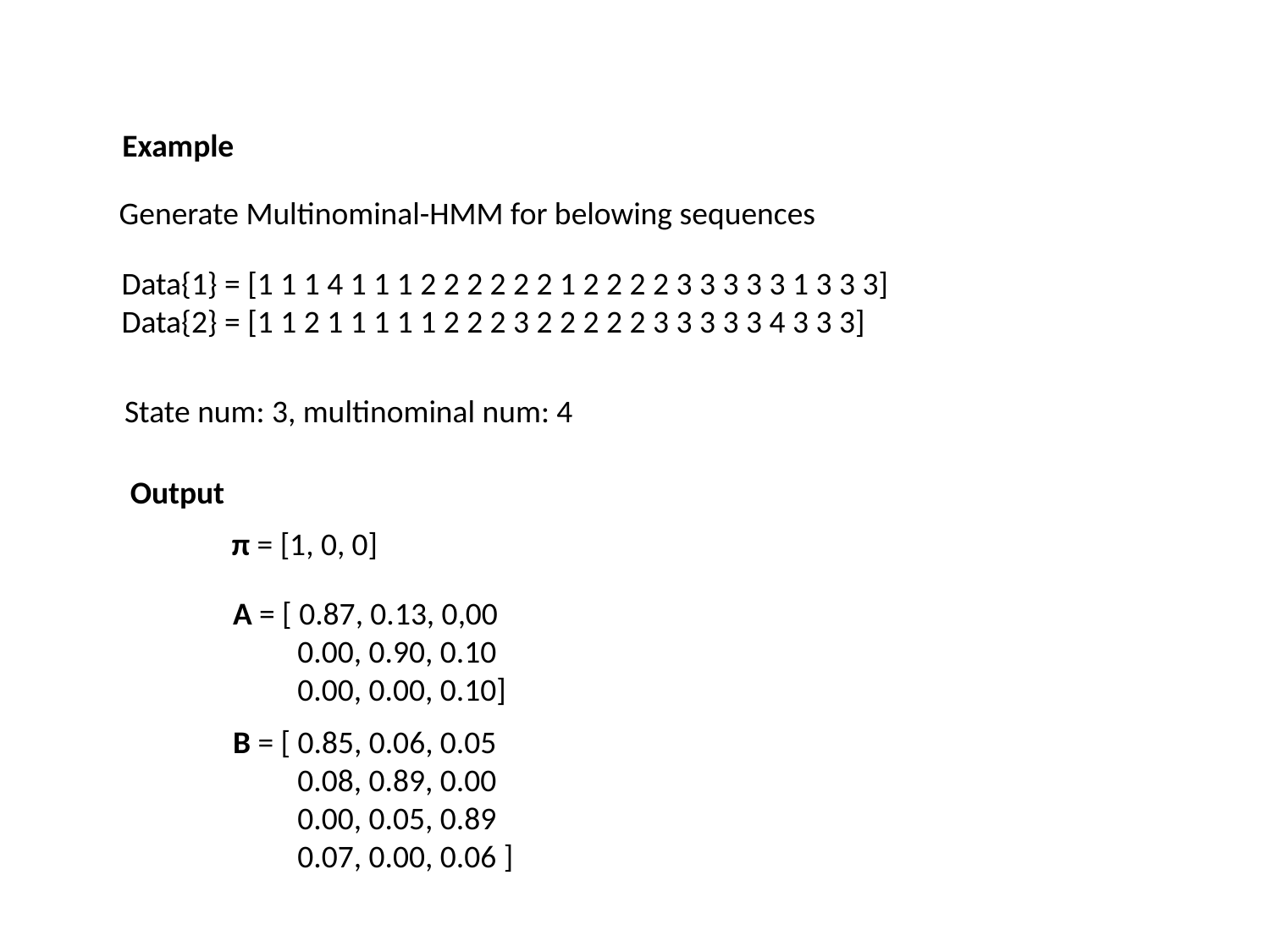

Example
Generate Multinominal-HMM for belowing sequences
Data{1} = [1 1 1 4 1 1 1 2 2 2 2 2 2 1 2 2 2 2 3 3 3 3 3 1 3 3 3]
Data{2} = [1 1 2 1 1 1 1 1 2 2 2 3 2 2 2 2 2 3 3 3 3 3 4 3 3 3]
State num: 3, multinominal num: 4
Output
π = [1, 0, 0]
A = [ 0.87, 0.13, 0,00
         0.00, 0.90, 0.10
         0.00, 0.00, 0.10]
B = [ 0.85, 0.06, 0.05
         0.08, 0.89, 0.00
         0.00, 0.05, 0.89
         0.07, 0.00, 0.06 ]